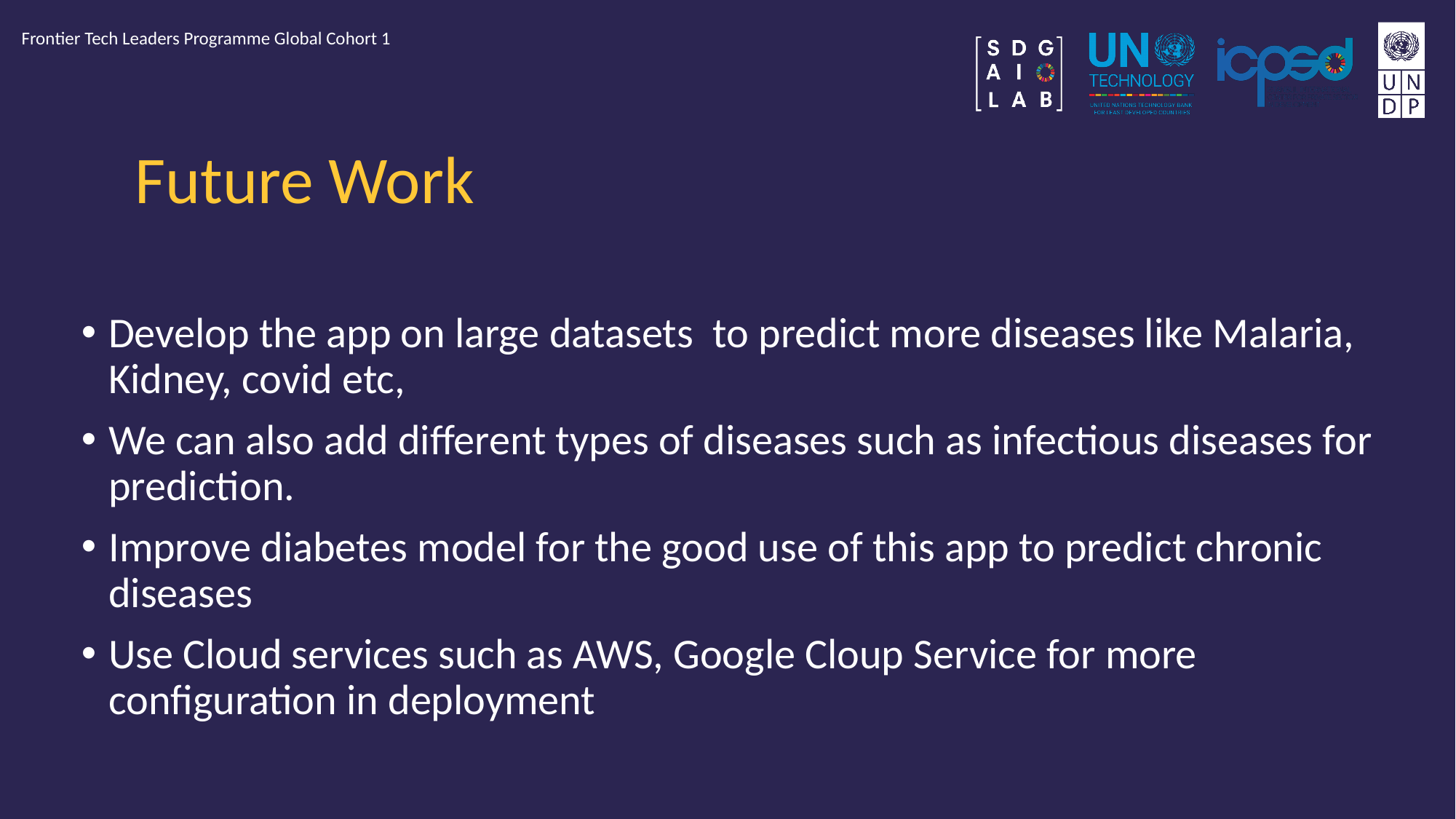

Frontier Tech Leaders Programme Global Cohort 1
# Future Work

Develop the app on large datasets  to predict more diseases like Malaria, Kidney, covid etc,
We can also add different types of diseases such as infectious diseases for prediction.
Improve diabetes model for the good use of this app to predict chronic diseases
Use Cloud services such as AWS, Google Cloup Service for more configuration in deployment